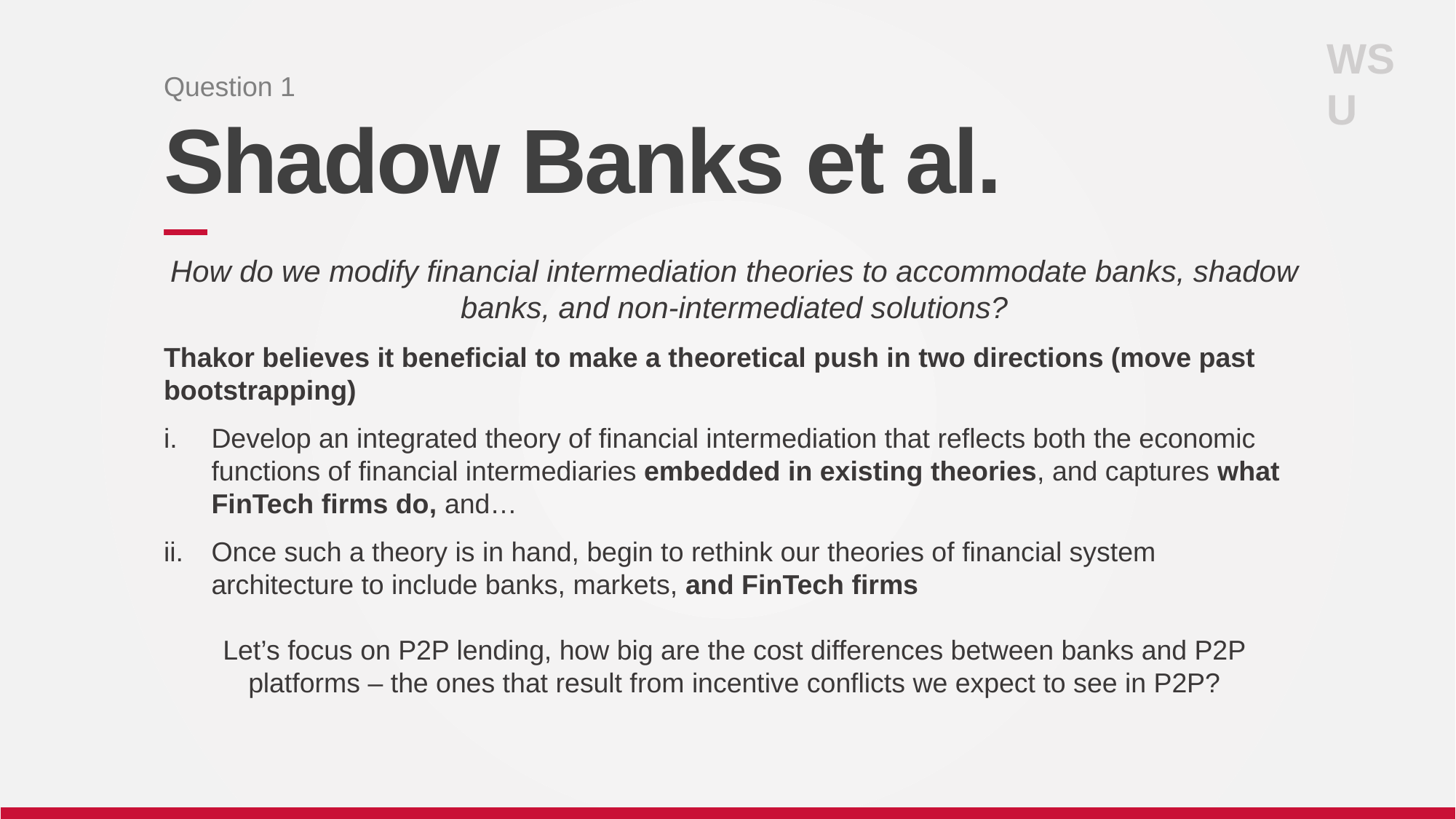

WSU
Question 1
# Shadow Banks et al.

How do we modify financial intermediation theories to accommodate banks, shadow banks, and non-intermediated solutions?
Thakor believes it beneficial to make a theoretical push in two directions (move past bootstrapping)
Develop an integrated theory of financial intermediation that reflects both the economic functions of financial intermediaries embedded in existing theories, and captures what FinTech firms do, and…
Once such a theory is in hand, begin to rethink our theories of financial system architecture to include banks, markets, and FinTech firms
Let’s focus on P2P lending, how big are the cost differences between banks and P2P platforms – the ones that result from incentive conflicts we expect to see in P2P?